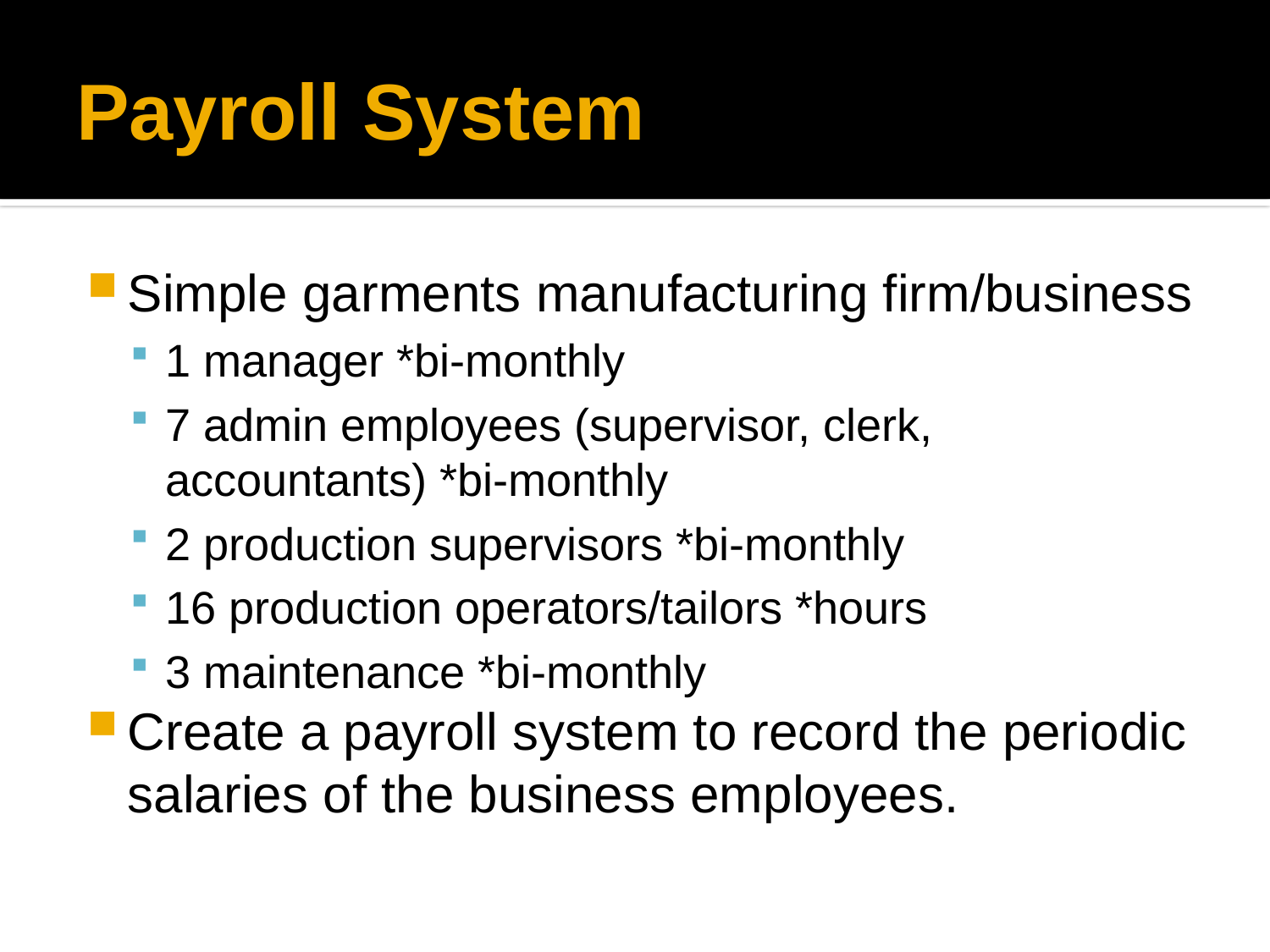

# Payroll System
Simple garments manufacturing firm/business
1 manager *bi-monthly
7 admin employees (supervisor, clerk, accountants) *bi-monthly
2 production supervisors *bi-monthly
16 production operators/tailors *hours
3 maintenance *bi-monthly
Create a payroll system to record the periodic salaries of the business employees.